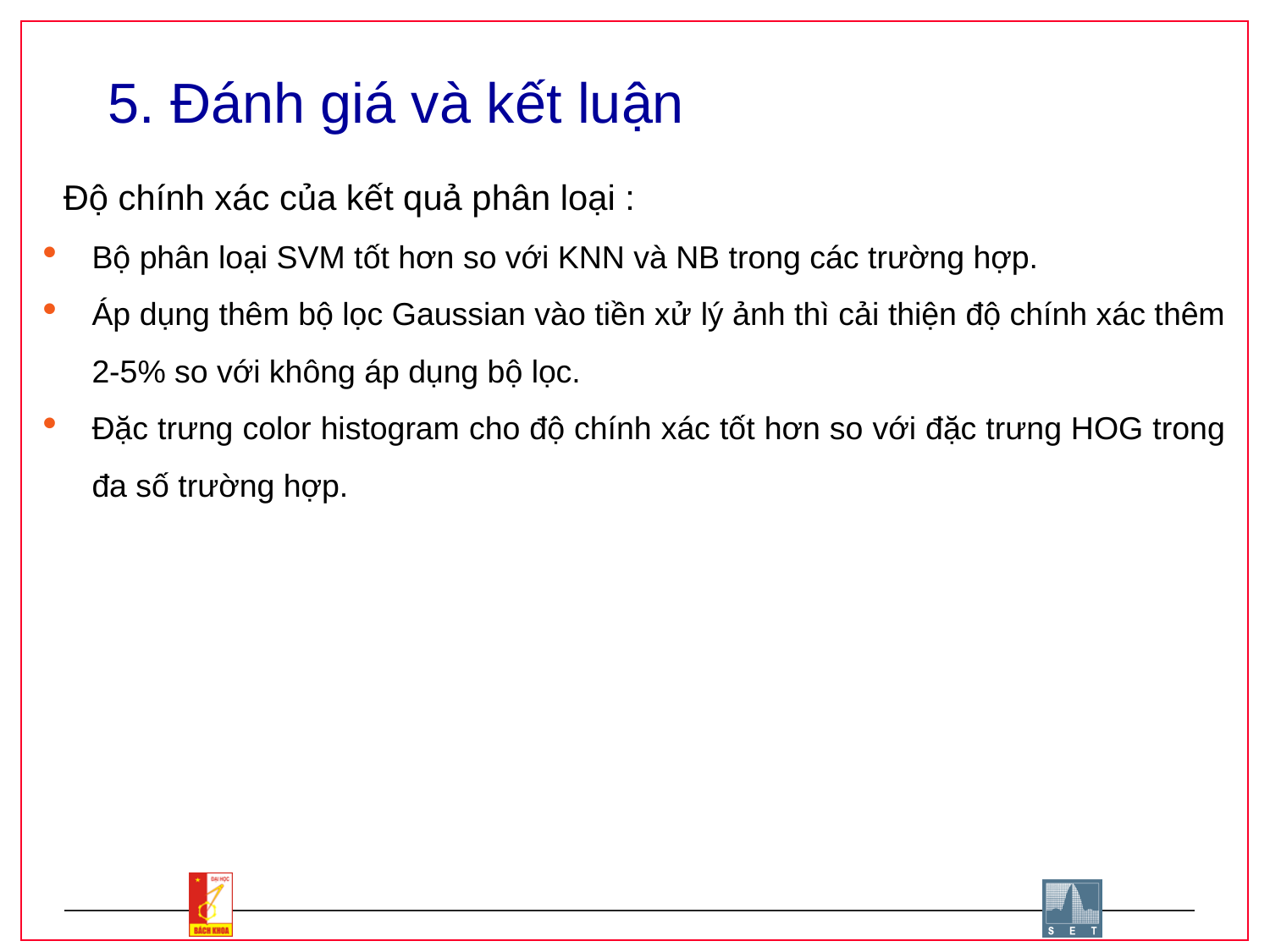

# 5. Đánh giá và kết luận
Độ chính xác của kết quả phân loại :
Bộ phân loại SVM tốt hơn so với KNN và NB trong các trường hợp.
Áp dụng thêm bộ lọc Gaussian vào tiền xử lý ảnh thì cải thiện độ chính xác thêm 2-5% so với không áp dụng bộ lọc.
Đặc trưng color histogram cho độ chính xác tốt hơn so với đặc trưng HOG trong đa số trường hợp.